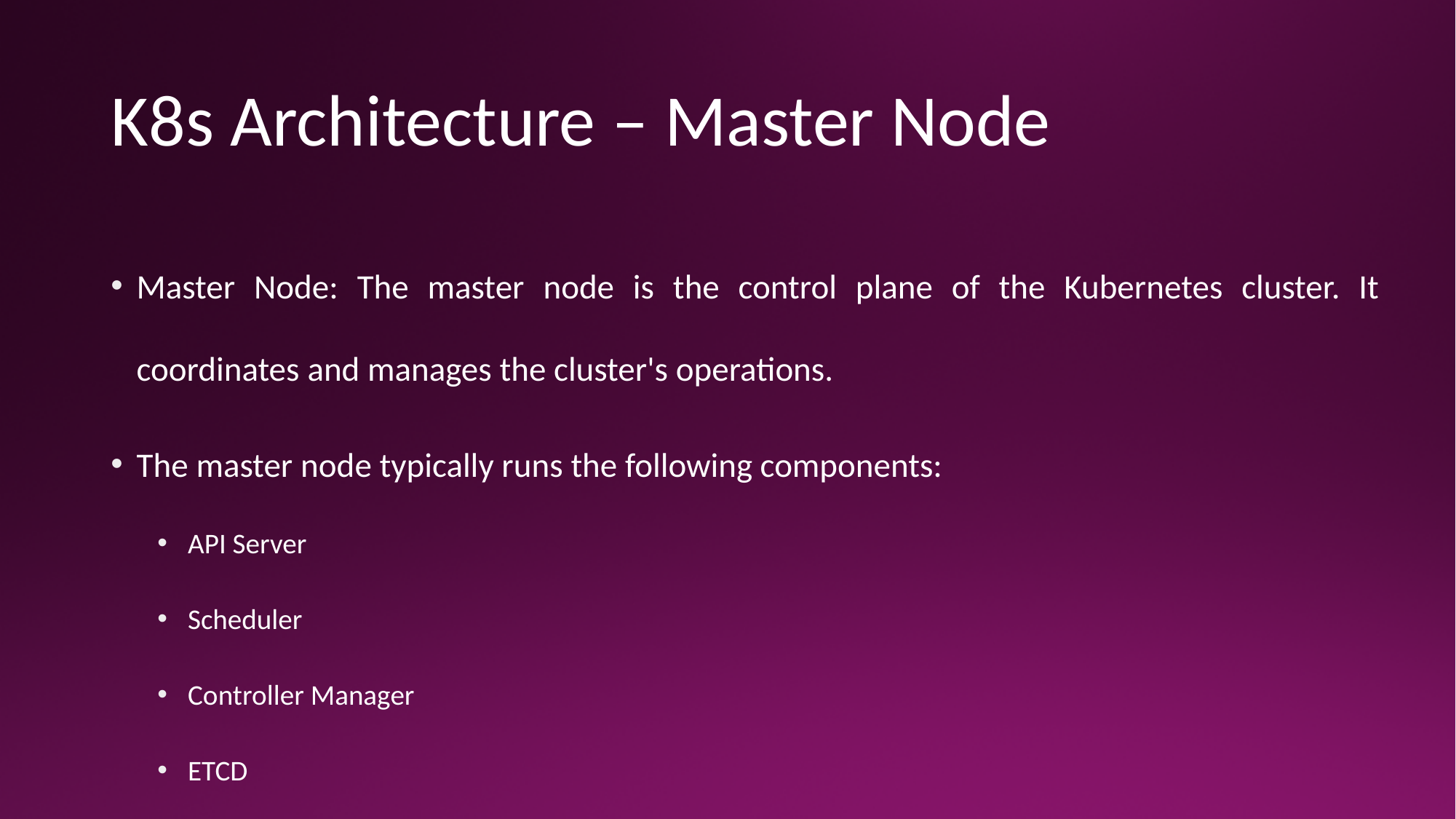

# K8s Architecture – Master Node
Master Node: The master node is the control plane of the Kubernetes cluster. It coordinates and manages the cluster's operations.
The master node typically runs the following components:
API Server
Scheduler
Controller Manager
ETCD